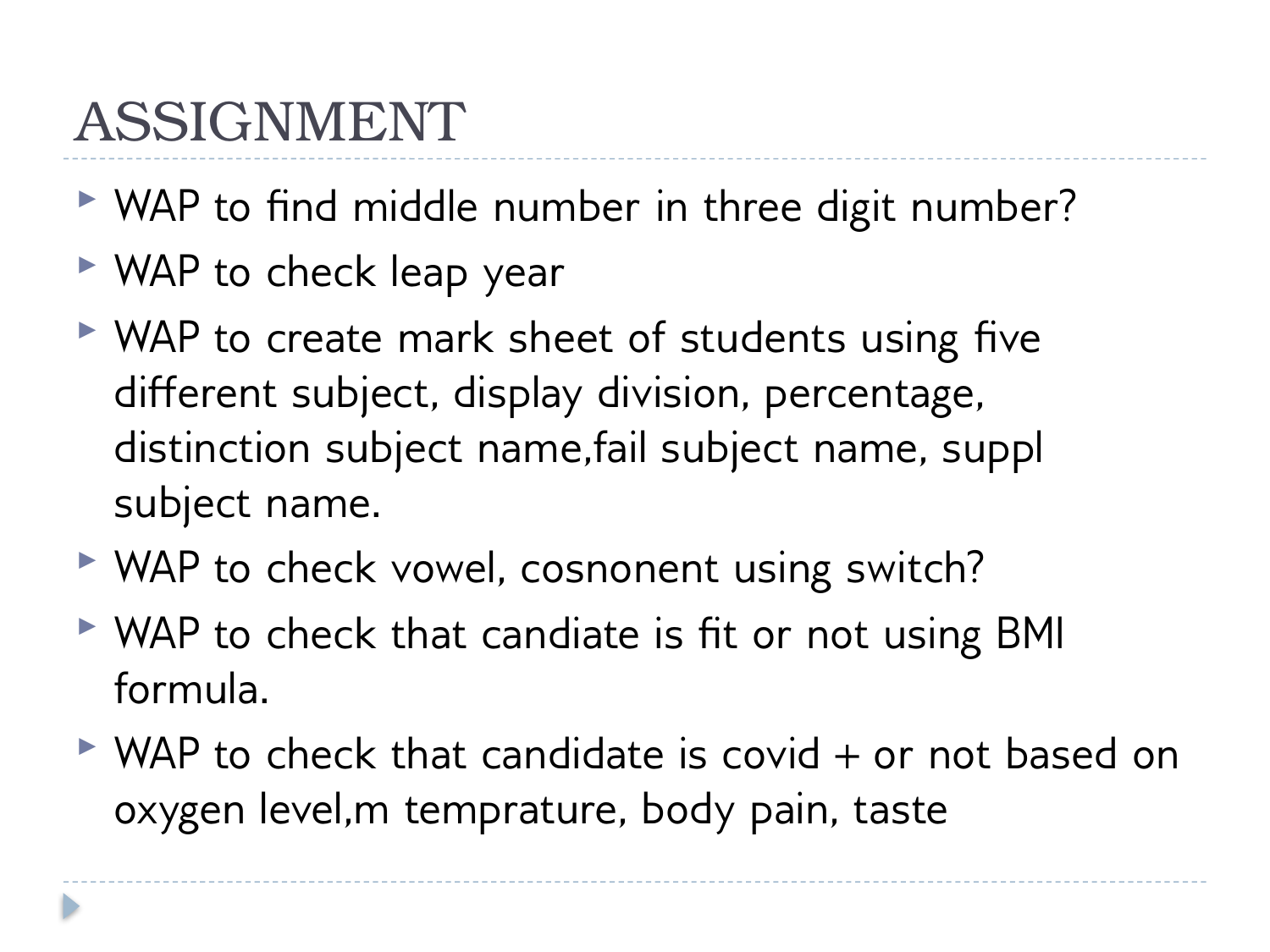

# ASSIGNMENT
WAP to find middle number in three digit number?
WAP to check leap year
WAP to create mark sheet of students using five different subject, display division, percentage, distinction subject name,fail subject name, suppl subject name.
WAP to check vowel, cosnonent using switch?
WAP to check that candiate is fit or not using BMI formula.
WAP to check that candidate is covid + or not based on oxygen level,m temprature, body pain, taste